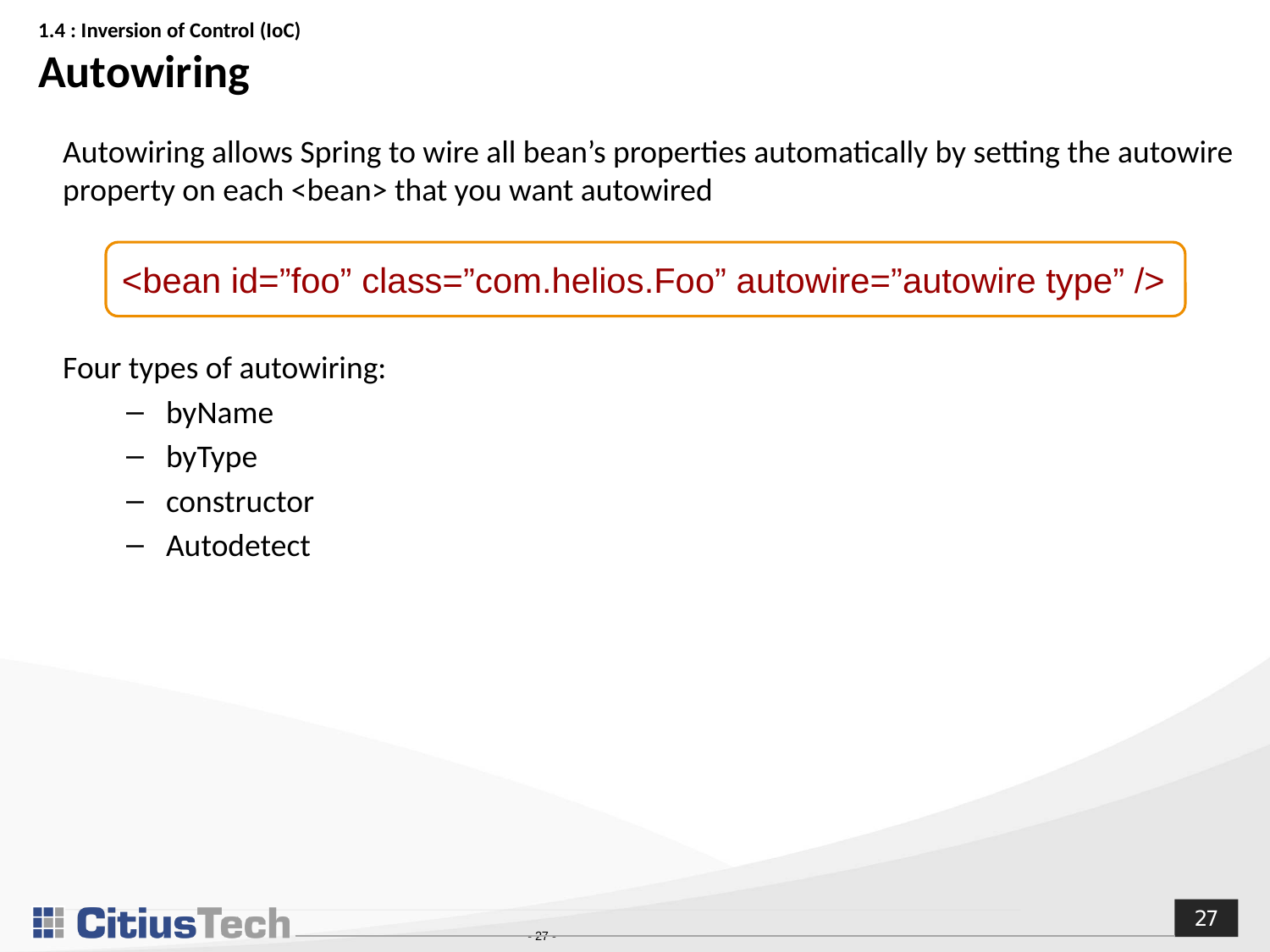

# 1.4 : Inversion of Control (IoC) Autowiring
Autowiring allows Spring to wire all bean’s properties automatically by setting the autowire property on each <bean> that you want autowired

Four types of autowiring:
byName
byType
constructor
Autodetect
<bean id=”foo” class=”com.helios.Foo” autowire=”autowire type” />